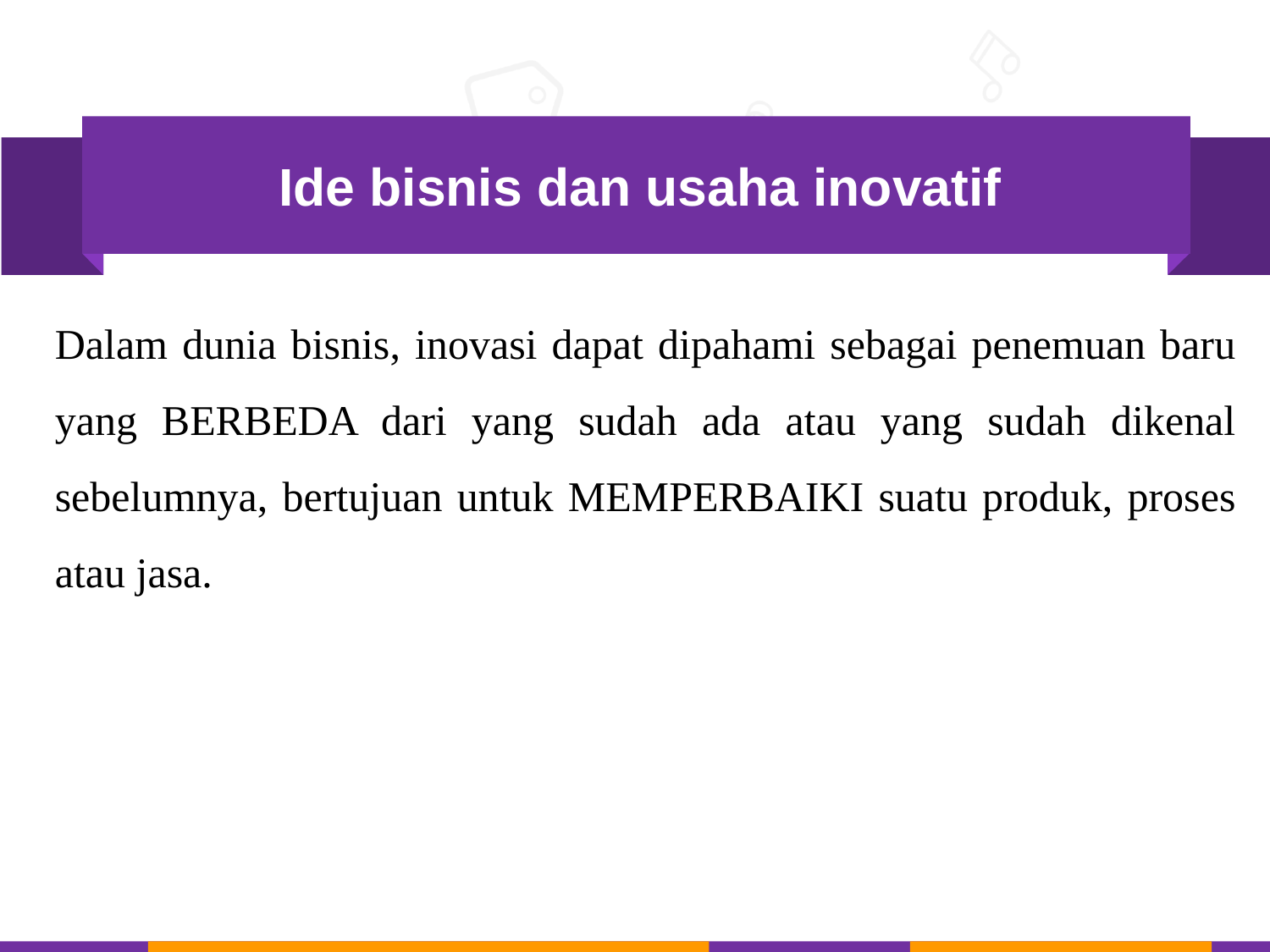

Ide bisnis dan usaha inovatif
Dalam dunia bisnis, inovasi dapat dipahami sebagai penemuan baru yang BERBEDA dari yang sudah ada atau yang sudah dikenal sebelumnya, bertujuan untuk MEMPERBAIKI suatu produk, proses atau jasa.